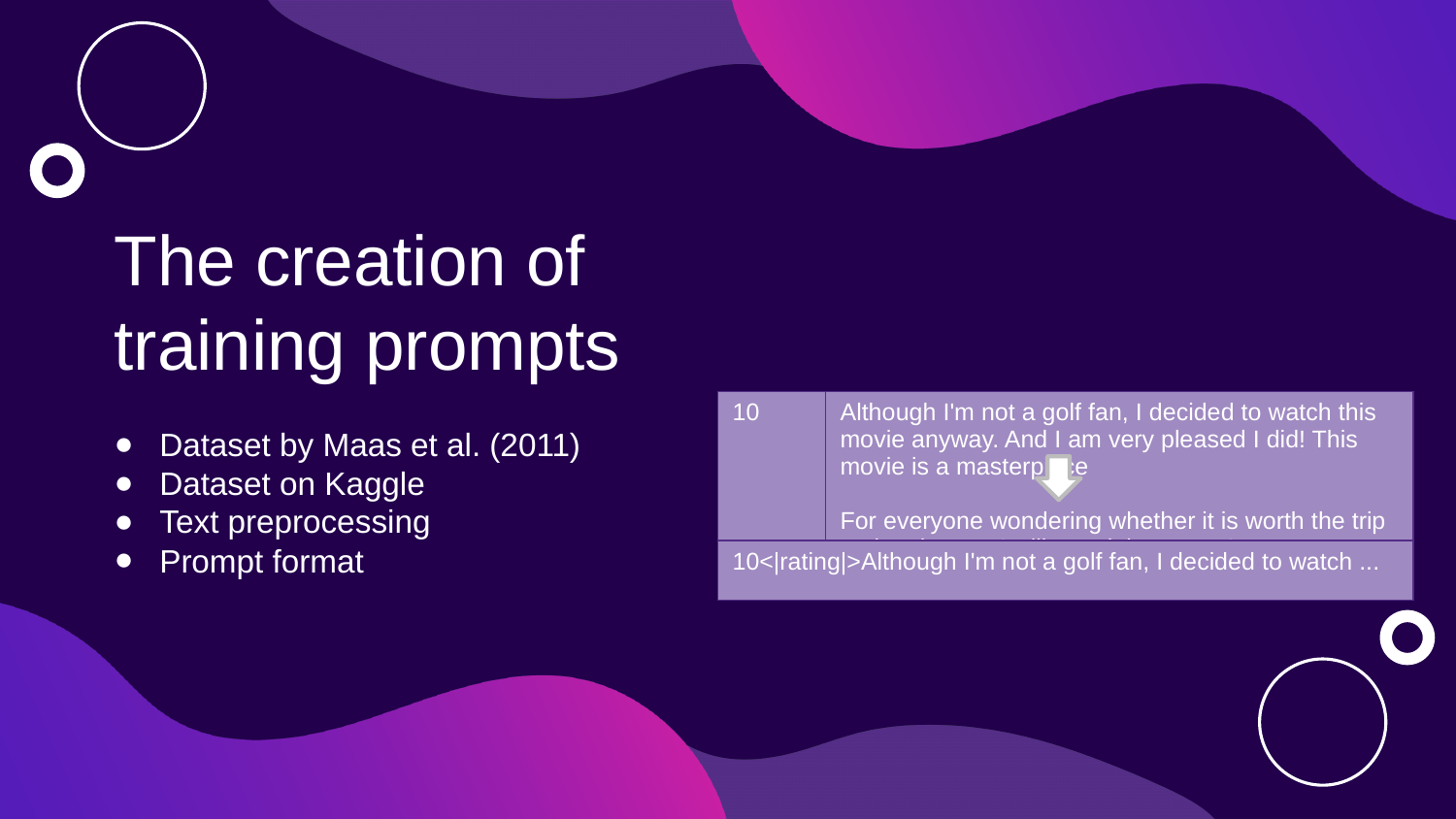

# The creation of training prompts
| 10 | Although I'm not a golf fan, I decided to watch this movie anyway. And I am very pleased I did! This movie is a masterpiece For everyone wondering whether it is worth the trip to the cinema, I will certainly say so ! |
| --- | --- |
Dataset by Maas et al. (2011)
Dataset on Kaggle
Text preprocessing
Prompt format

| 10<|rating|>Although I'm not a golf fan, I decided to watch ... |
| --- |